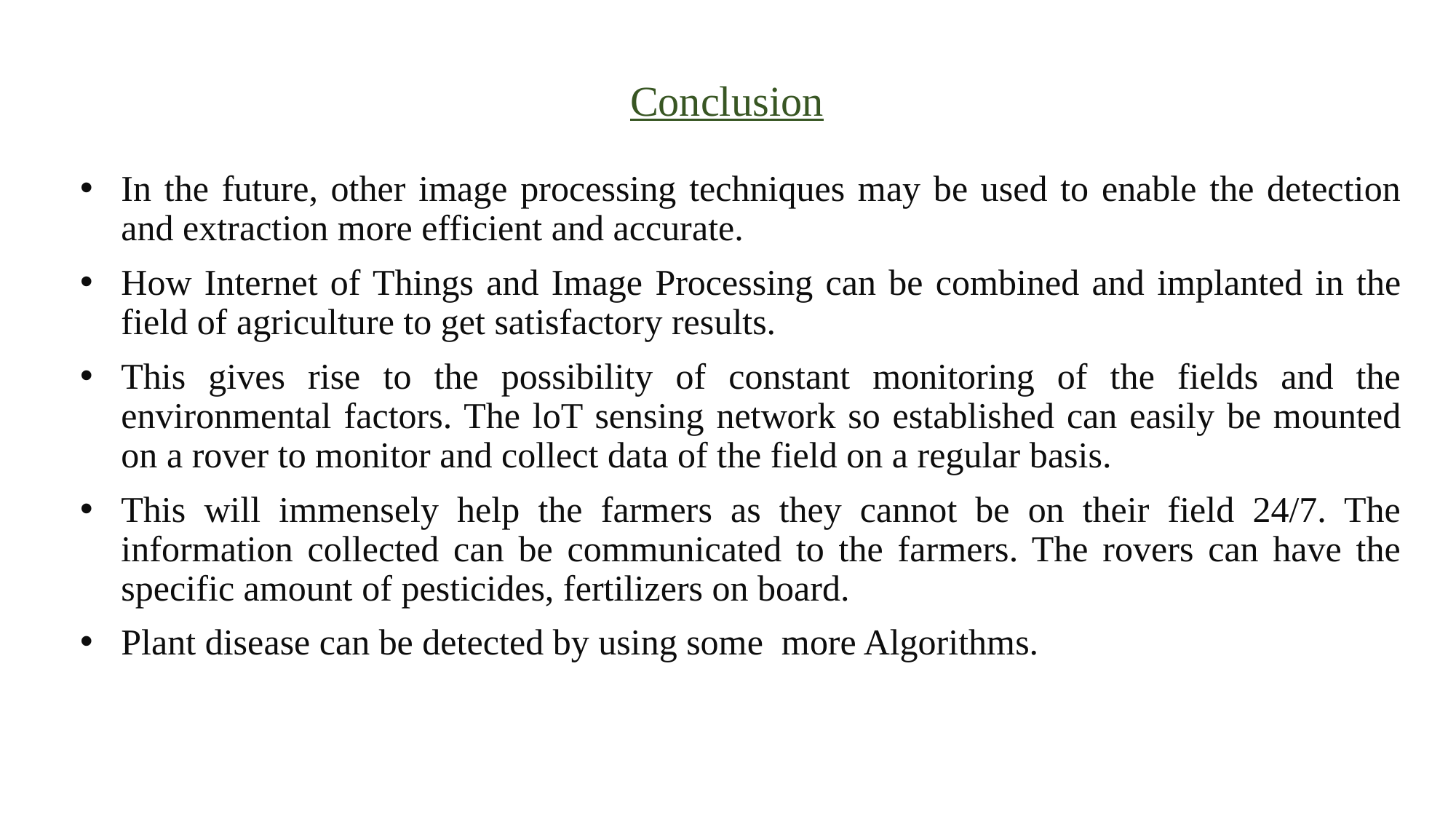

# Conclusion
In the future, other image processing techniques may be used to enable the detection and extraction more efficient and accurate.
How Internet of Things and Image Processing can be combined and implanted in the field of agriculture to get satisfactory results.
This gives rise to the possibility of constant monitoring of the fields and the environmental factors. The loT sensing network so established can easily be mounted on a rover to monitor and collect data of the field on a regular basis.
This will immensely help the farmers as they cannot be on their field 24/7. The information collected can be communicated to the farmers. The rovers can have the specific amount of pesticides, fertilizers on board.
Plant disease can be detected by using some  more Algorithms.